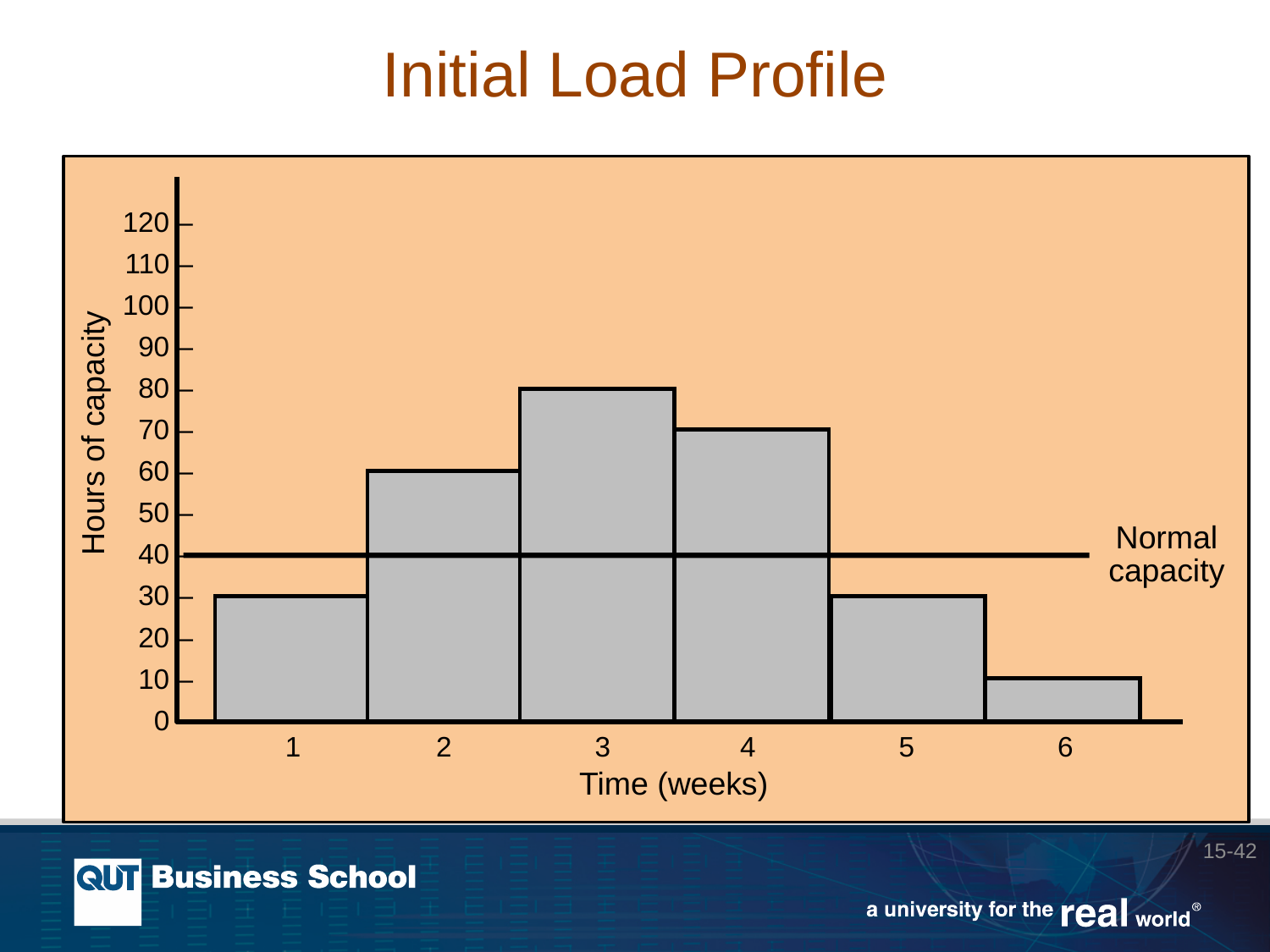

Initial Load Profile

120 –
110 –
100 –
90 –
80 –
70 –
60 –
50 –
40 –
30 –
20 –
10 –
0 –

Hours of capacity

Normal
capacity

1	2	3	4	5	6
Time (weeks)
15-42